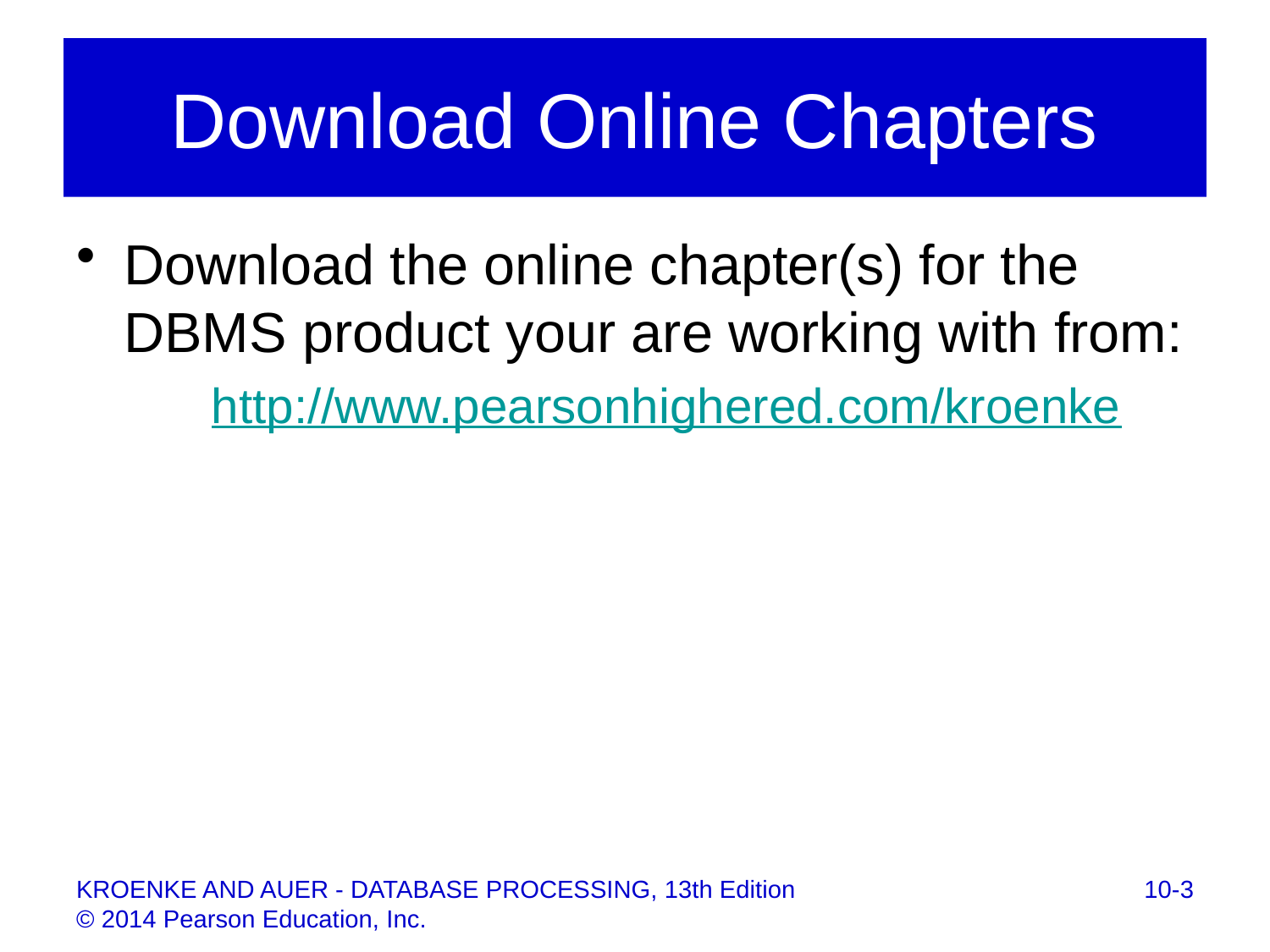

# Download Online Chapters
Download the online chapter(s) for the DBMS product your are working with from:
http://www.pearsonhighered.com/kroenke
10-3

KROENKE AND AUER - DATABASE PROCESSING, 13th Edition  © 2014 Pearson Education, Inc.